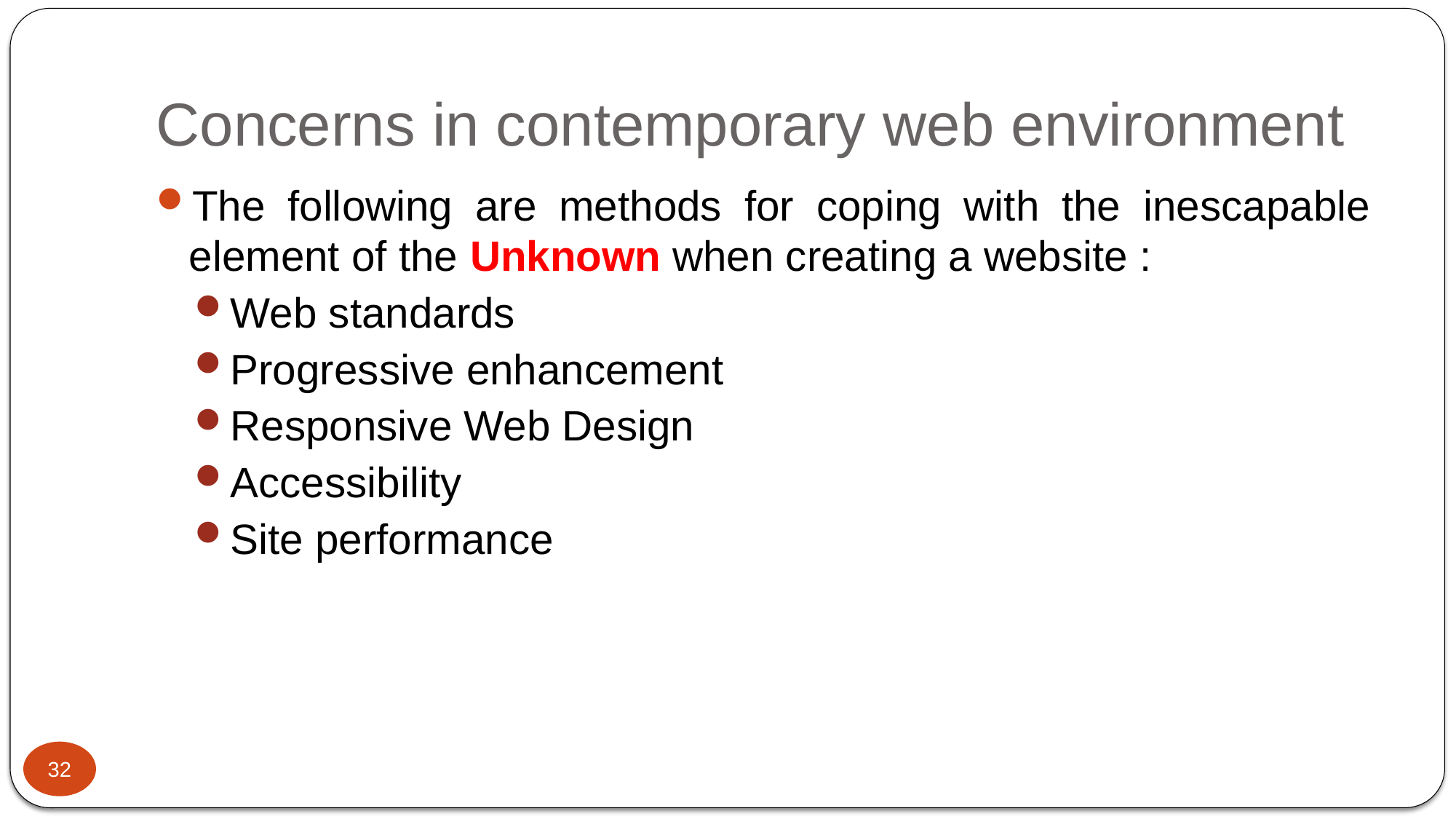

# Concerns in contemporary web environment
The following are methods for coping with the inescapable element of the Unknown when creating a website :
Web standards
Progressive enhancement
Responsive Web Design
Accessibility
Site performance

32